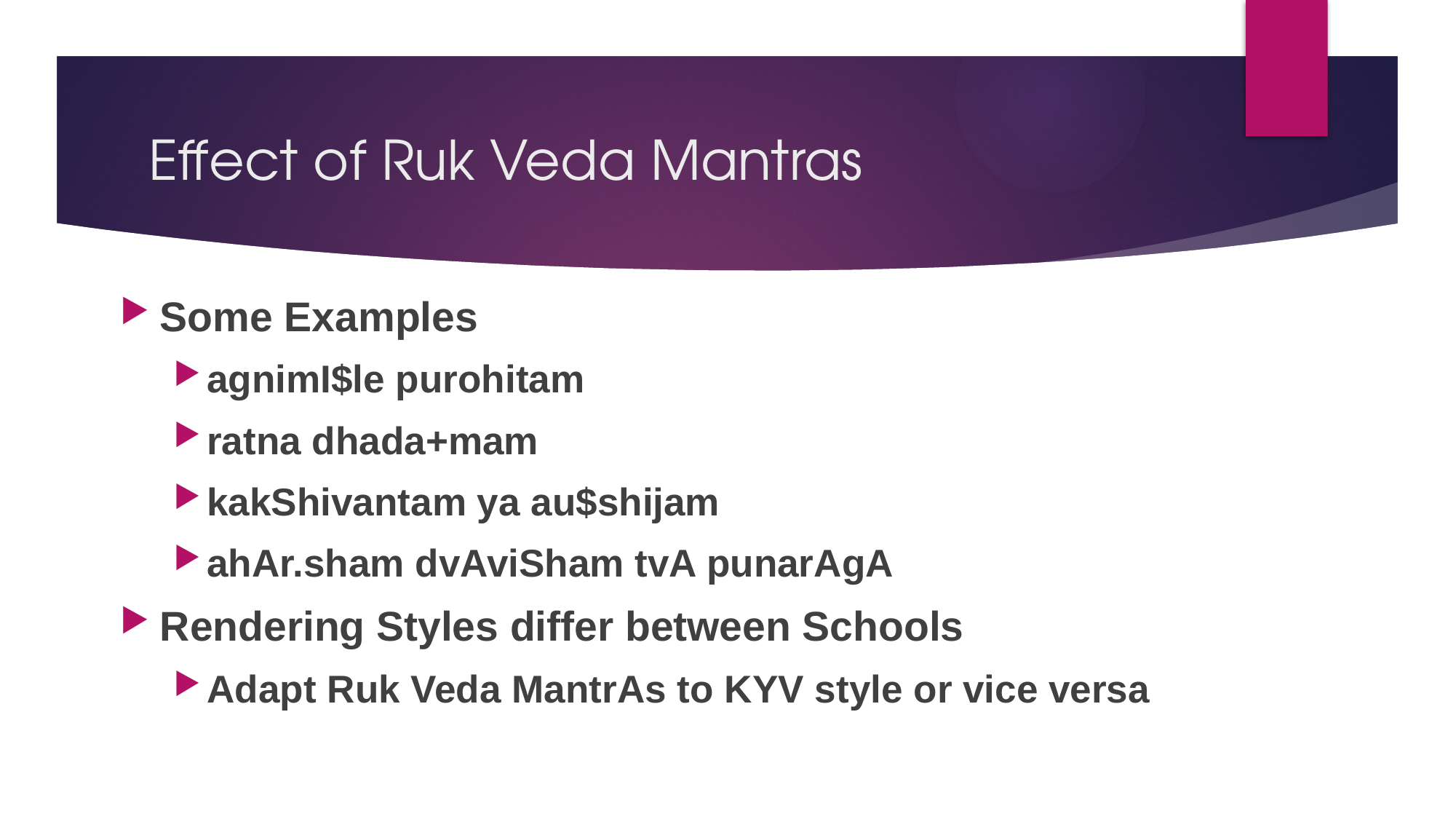

# Effect of Ruk Veda Mantras
Some Examples
agnimI$le purohitam
ratna dhada+mam
kakShivantam ya au$shijam
ahAr.sham dvAviSham tvA punarAgA
Rendering Styles differ between Schools
Adapt Ruk Veda MantrAs to KYV style or vice versa